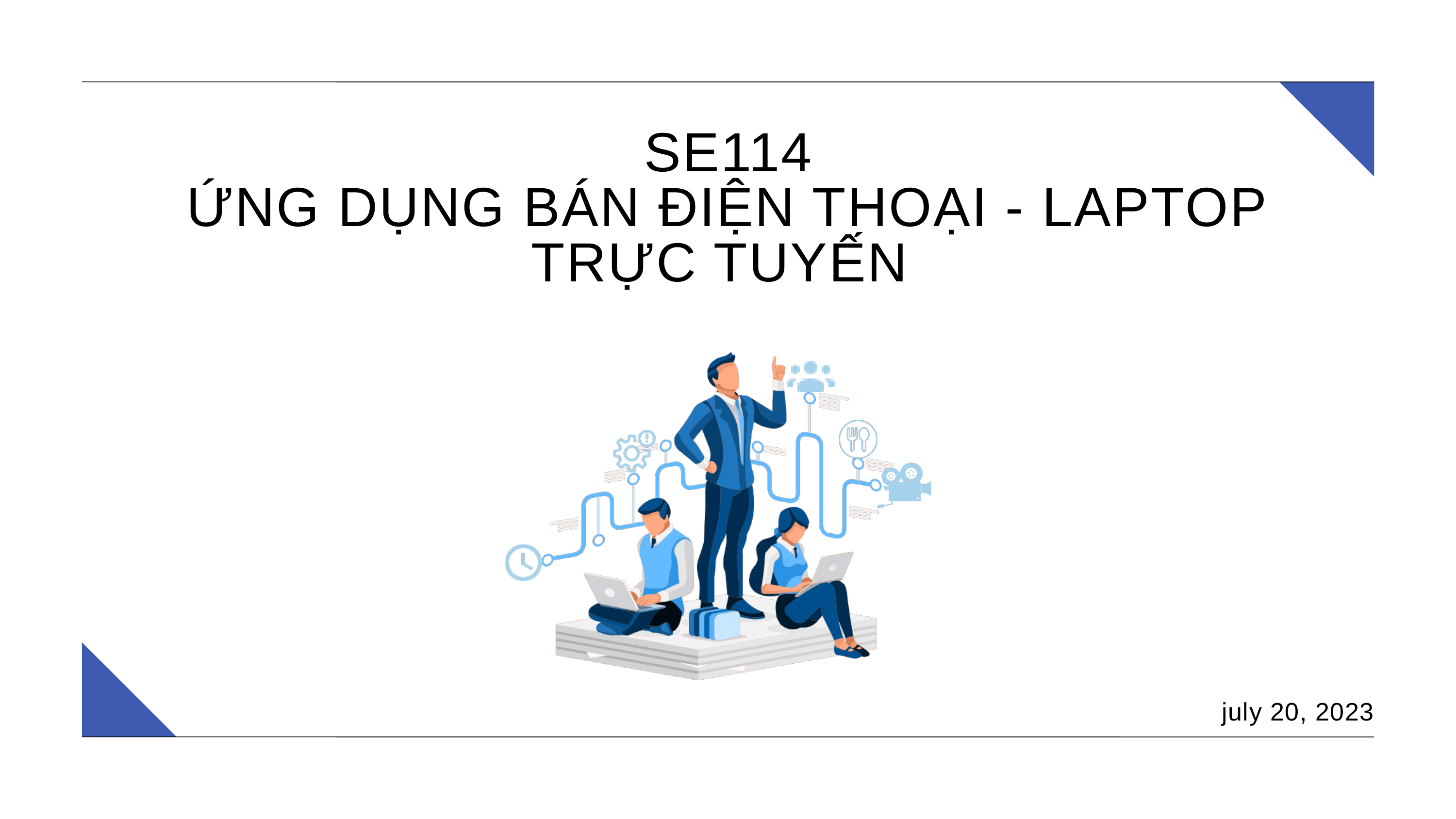

SE114
ỨNG DỤNG BÁN ĐIỆN THOẠI - LAPTOP TRỰC TUYẾN

july 20, 2023